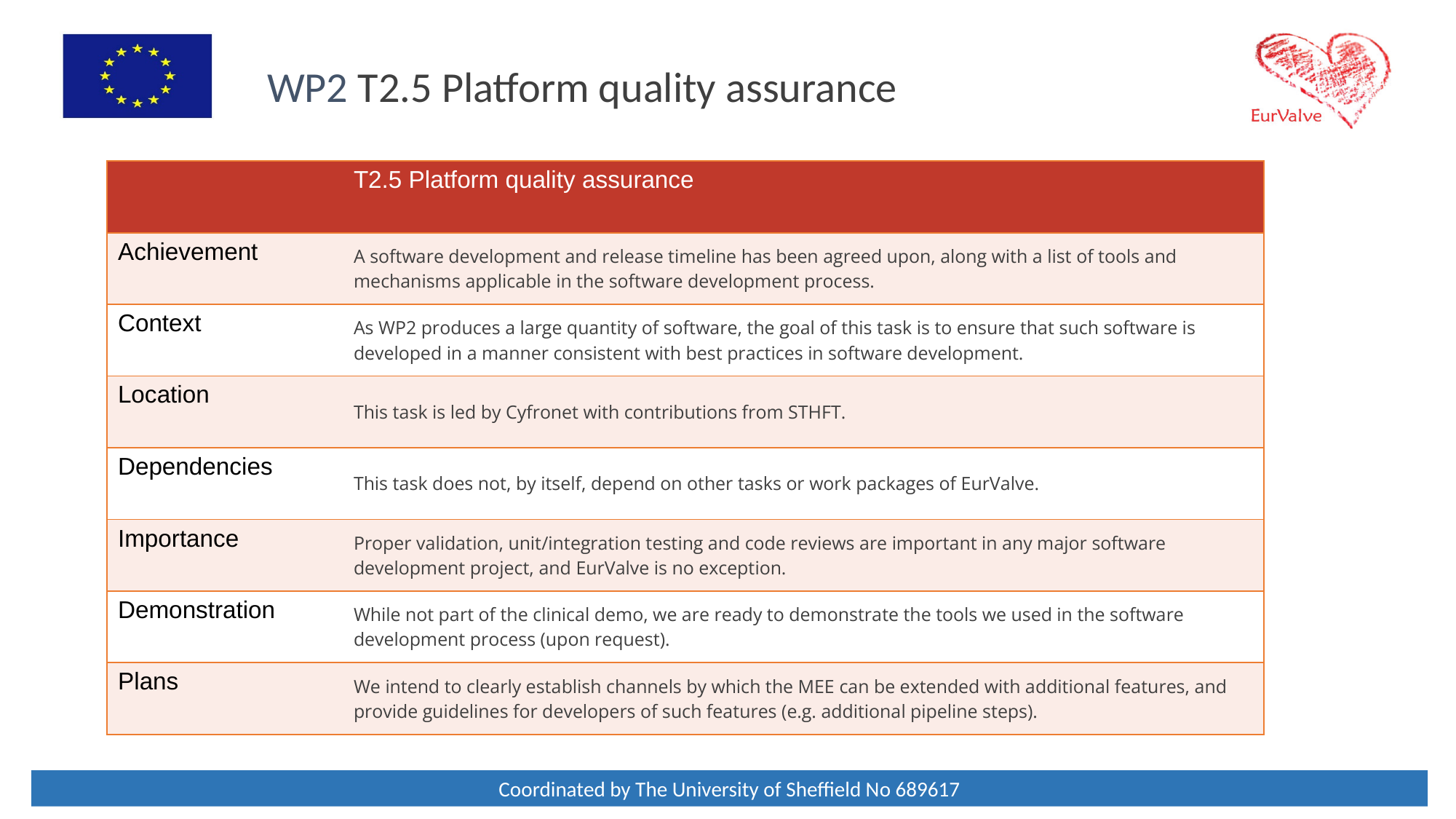

# WP2 T2.5 Platform quality assurance
|  | T2.5 Platform quality assurance |
| --- | --- |
| Achievement | A software development and release timeline has been agreed upon, along with a list of tools and mechanisms applicable in the software development process. |
| Context | As WP2 produces a large quantity of software, the goal of this task is to ensure that such software is developed in a manner consistent with best practices in software development. |
| Location | This task is led by Cyfronet with contributions from STHFT. |
| Dependencies | This task does not, by itself, depend on other tasks or work packages of EurValve. |
| Importance | Proper validation, unit/integration testing and code reviews are important in any major software development project, and EurValve is no exception. |
| Demonstration | While not part of the clinical demo, we are ready to demonstrate the tools we used in the software development process (upon request). |
| Plans | We intend to clearly establish channels by which the MEE can be extended with additional features, and provide guidelines for developers of such features (e.g. additional pipeline steps). |